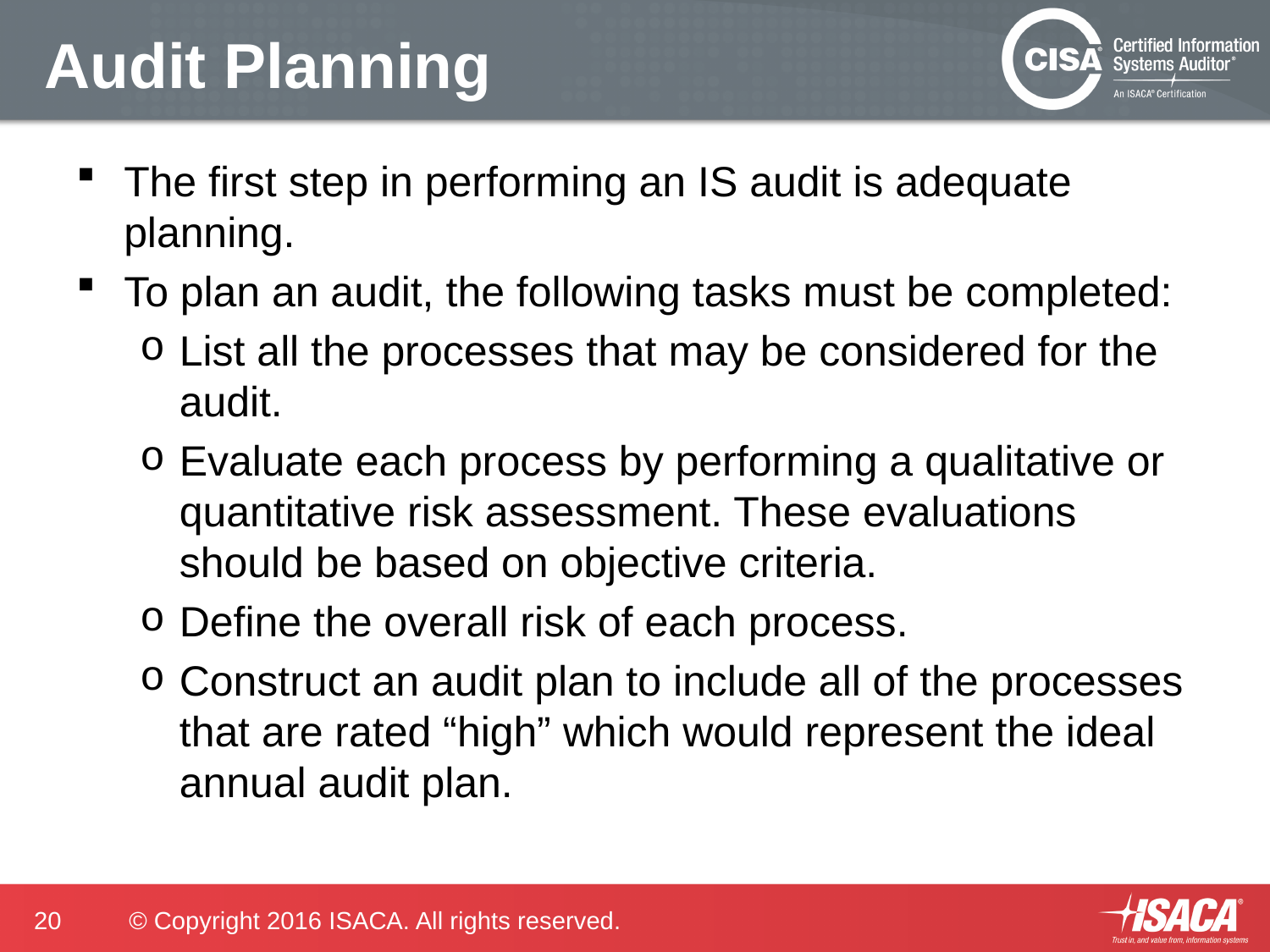

# Audit Planning
The first step in performing an IS audit is adequate planning.
To plan an audit, the following tasks must be completed:
List all the processes that may be considered for the audit.
Evaluate each process by performing a qualitative or quantitative risk assessment. These evaluations should be based on objective criteria.
Define the overall risk of each process.
Construct an audit plan to include all of the processes that are rated “high” which would represent the ideal annual audit plan.